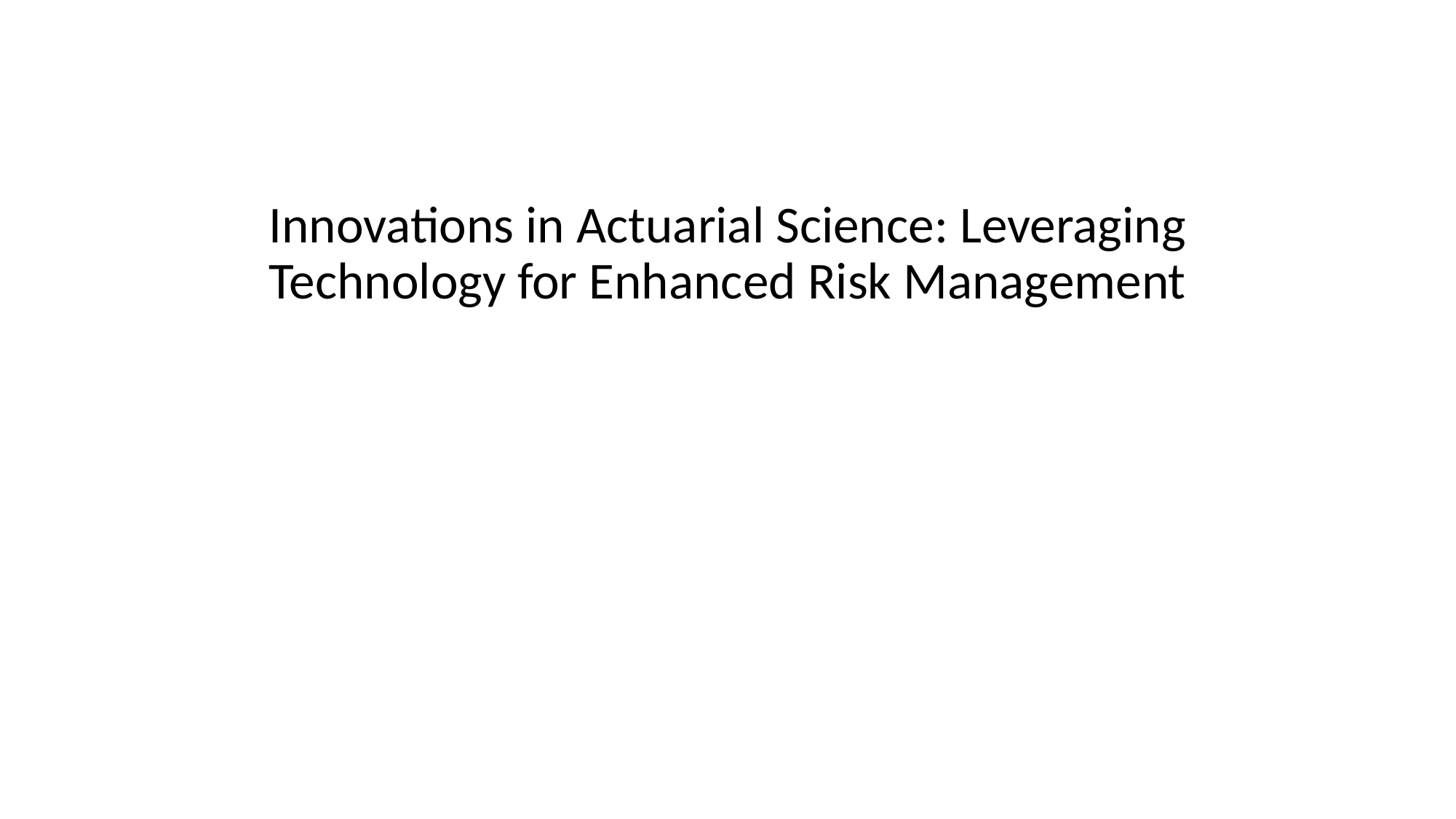

# Innovations in Actuarial Science: Leveraging Technology for Enhanced Risk Management